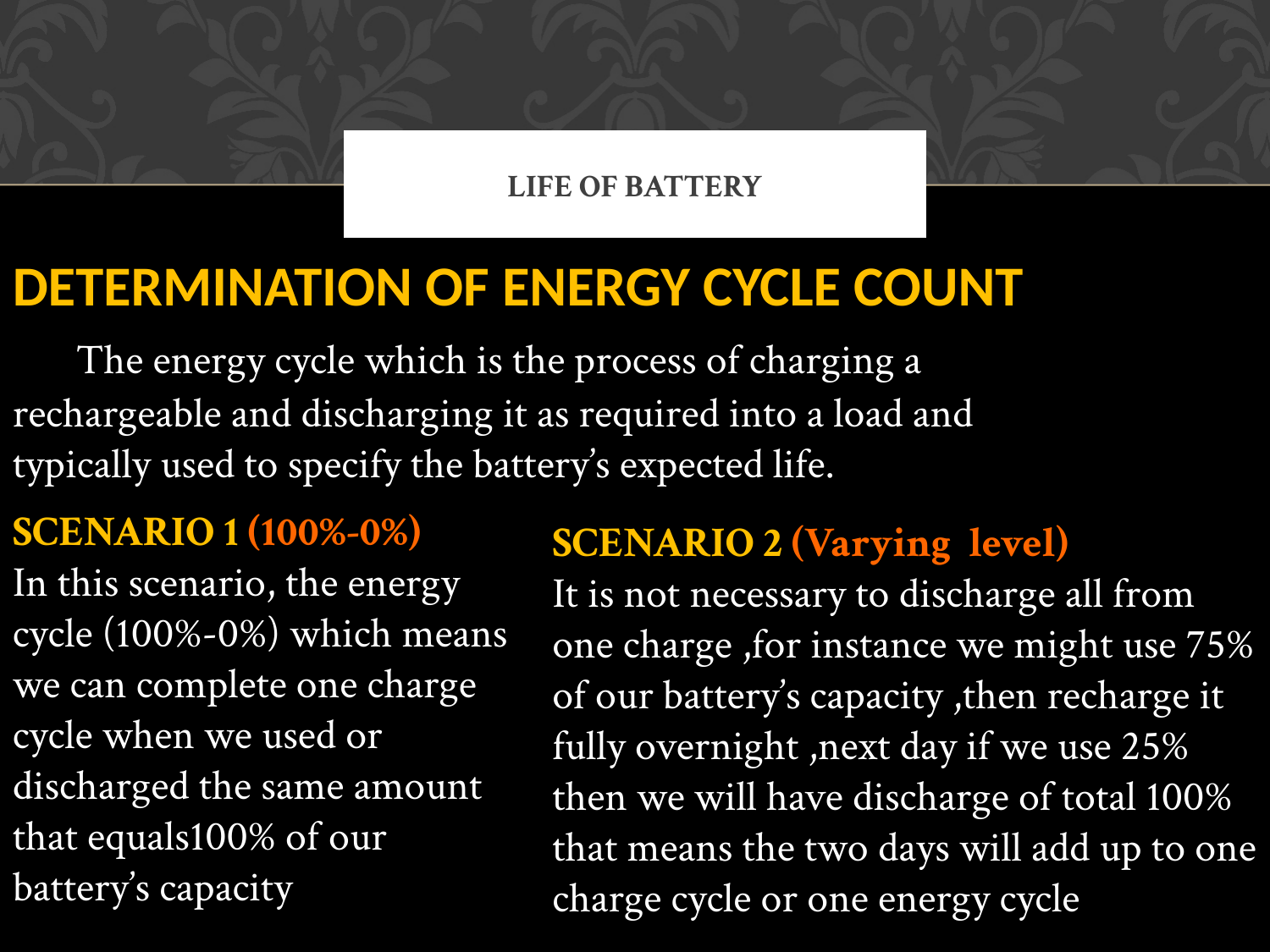

# LIFE OF BATTERY
DETERMINATION OF ENERGY CYCLE COUNT
     The energy cycle which is the process of charging a rechargeable and discharging it as required into a load and typically used to specify the battery’s expected life.

SCENARIO 1 (100%-0%)
In this scenario, the energy cycle (100%-0%) which means we can complete one charge cycle when we used or discharged the same amount that equals100% of our battery’s capacity
SCENARIO 2 (Varying  level)
It is not necessary to discharge all from one charge ,for instance we might use 75% of our battery’s capacity ,then recharge it fully overnight ,next day if we use 25% then we will have discharge of total 100% that means the two days will add up to one charge cycle or one energy cycle